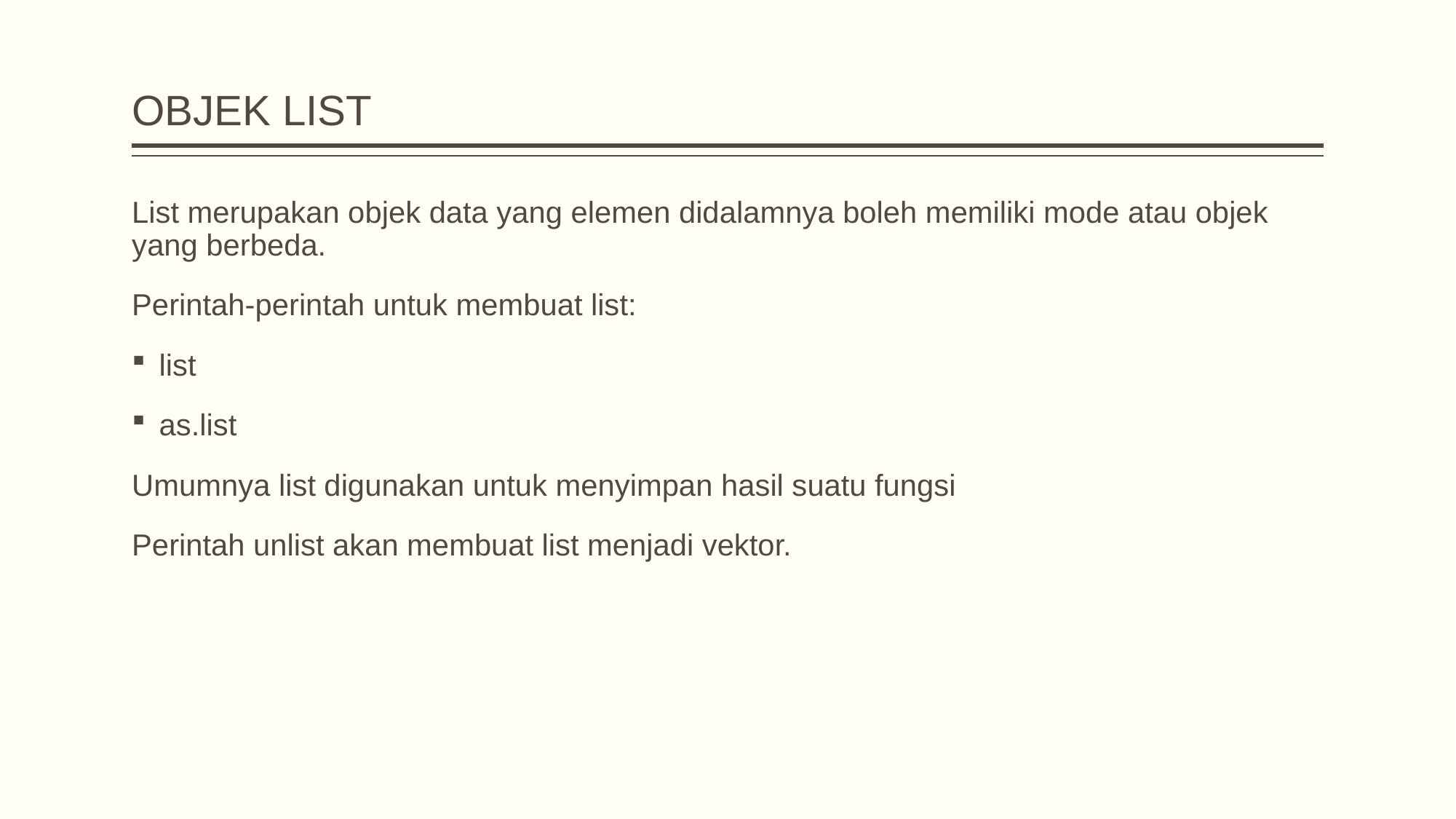

# OBJEK LIST
List merupakan objek data yang elemen didalamnya boleh memiliki mode atau objek yang berbeda.
Perintah-perintah untuk membuat list:
list
as.list
Umumnya list digunakan untuk menyimpan hasil suatu fungsi
Perintah unlist akan membuat list menjadi vektor.